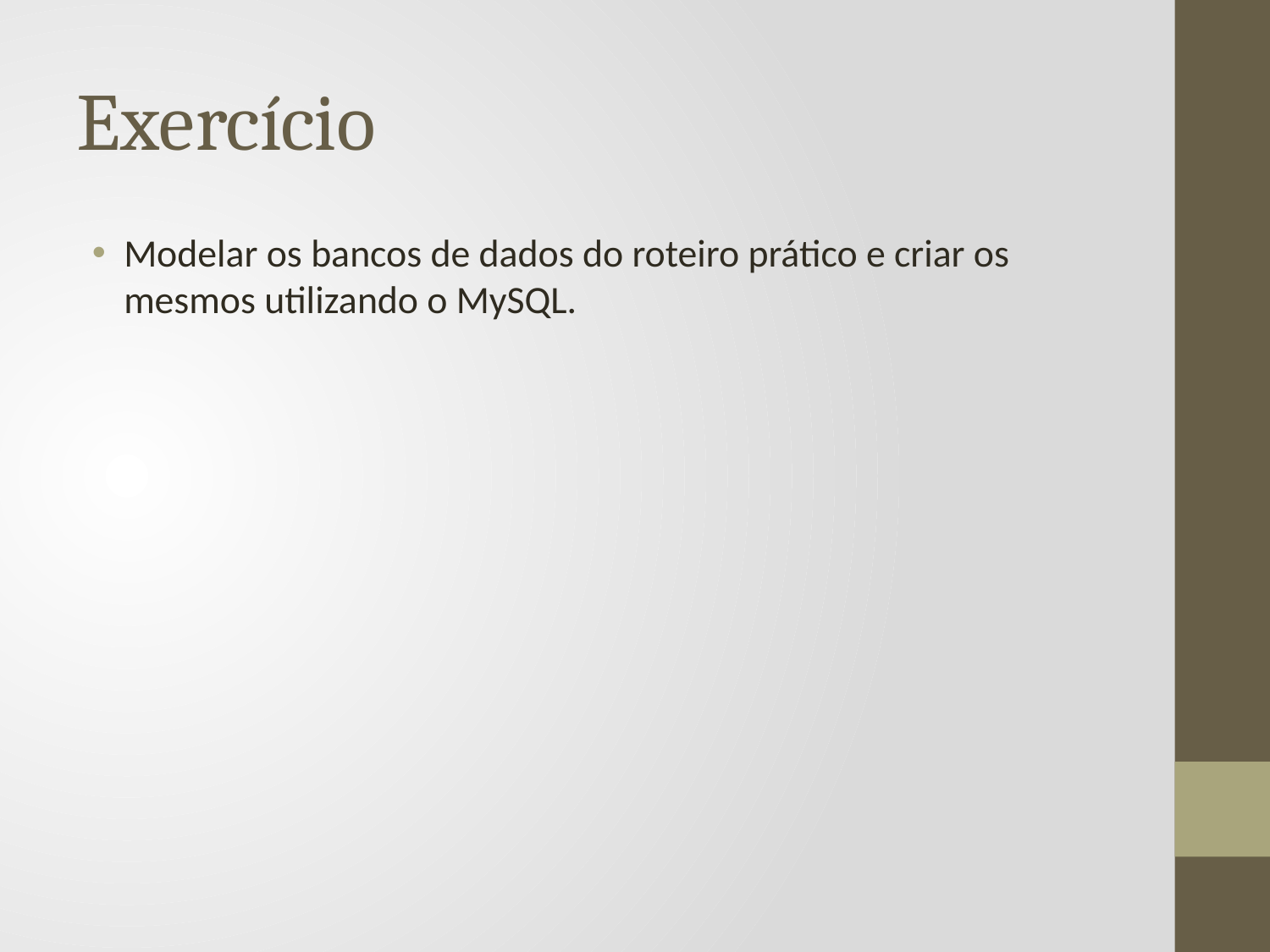

# Exercício
Modelar os bancos de dados do roteiro prático e criar os mesmos utilizando o MySQL.